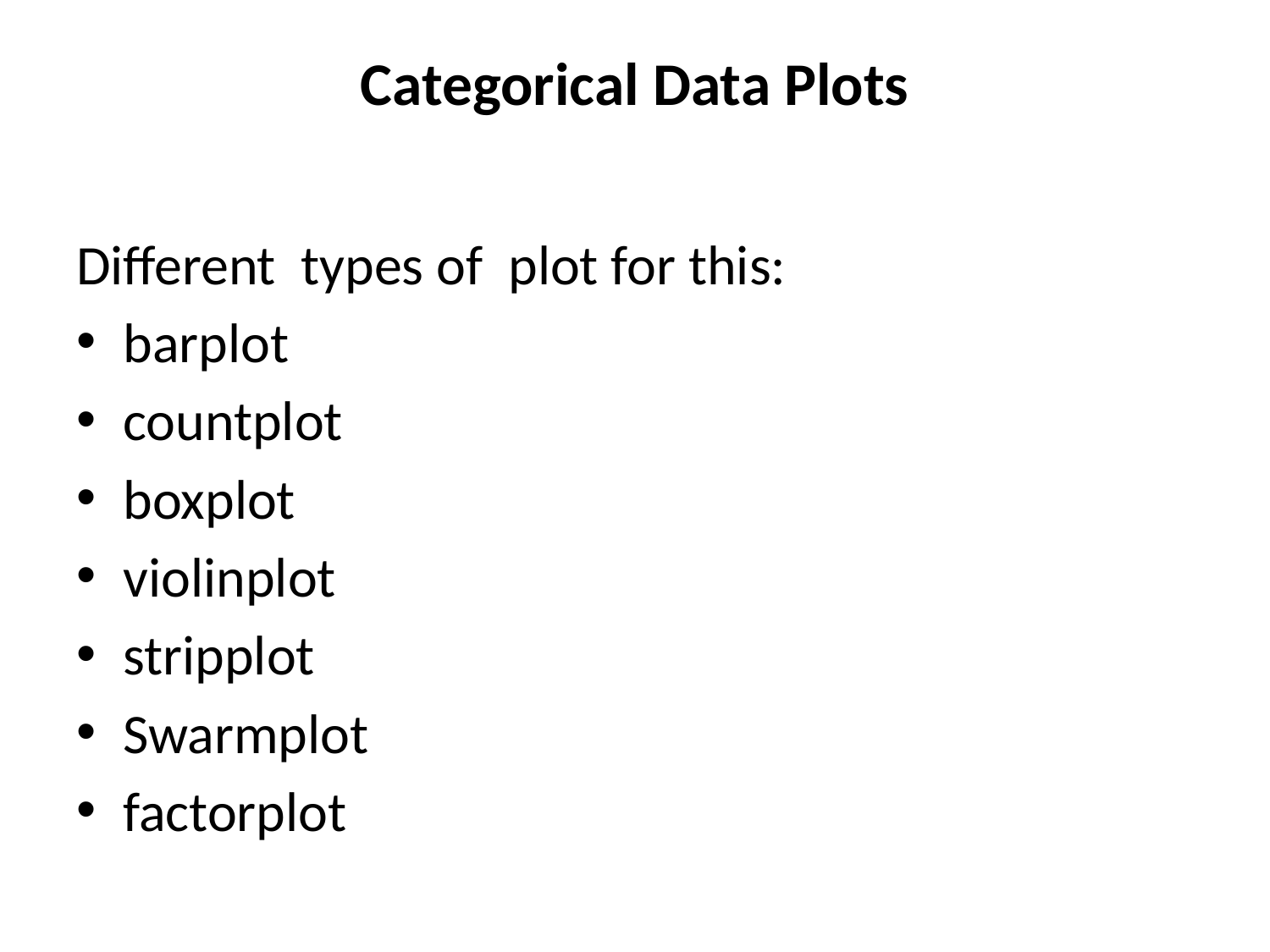

# Categorical Data Plots
Different  types of  plot for this:
barplot
countplot
boxplot
violinplot
stripplot
Swarmplot
factorplot